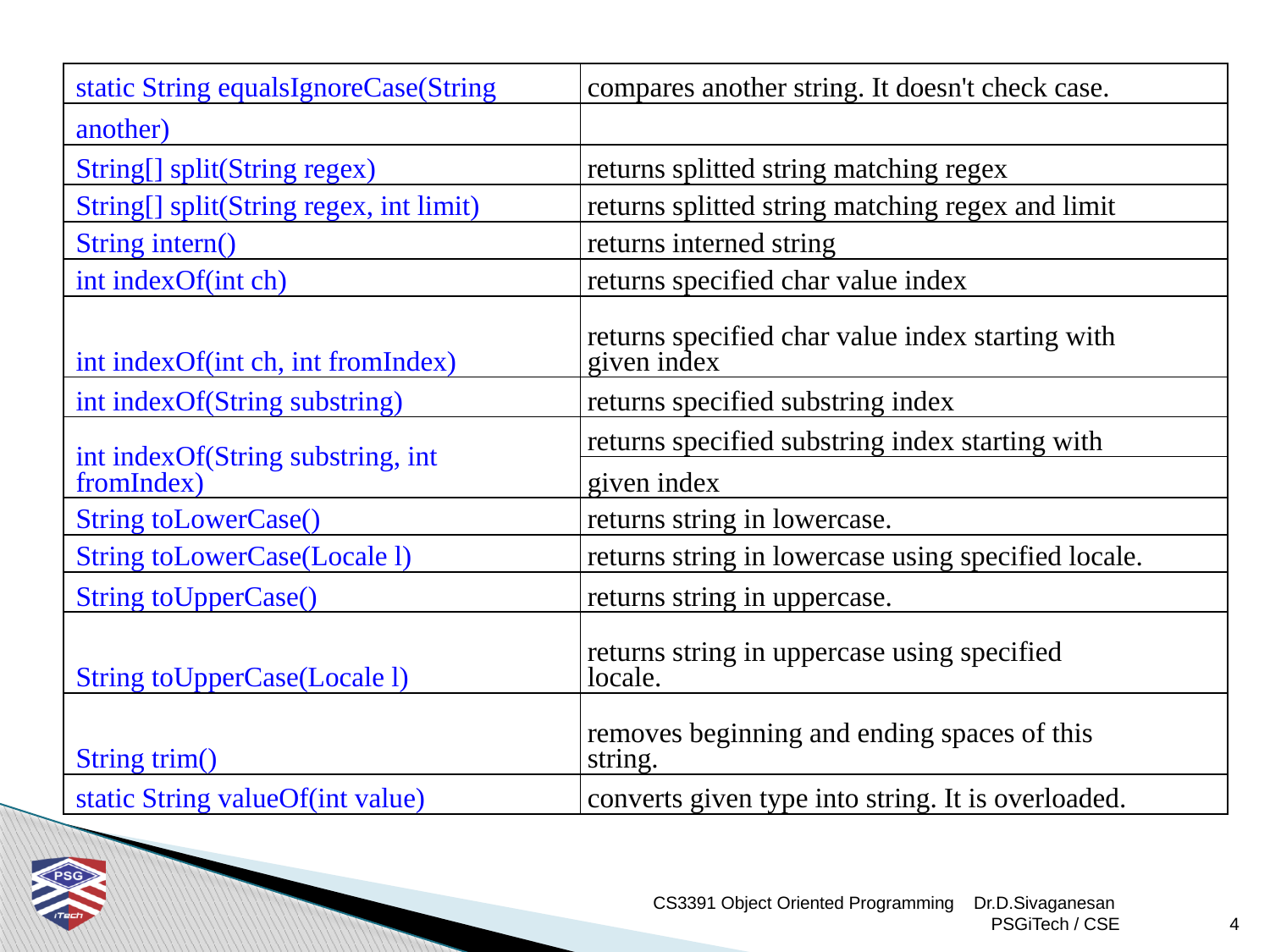

| static String equalsIgnoreCase(String | compares another string. It doesn't check case. |
| --- | --- |
| another) |  |
| String[] split(String regex) | returns splitted string matching regex |
| String[] split(String regex, int limit) | returns splitted string matching regex and limit |
| String intern() | returns interned string |
| int indexOf(int ch) | returns specified char value index |
| int indexOf(int ch, int fromIndex) | returns specified char value index starting with given index |
| int indexOf(String substring) | returns specified substring index |
| int indexOf(String substring, int fromIndex) | returns specified substring index starting with |
|  | given index |
| String toLowerCase() | returns string in lowercase. |
| String toLowerCase(Locale l) | returns string in lowercase using specified locale. |
| String toUpperCase() | returns string in uppercase. |
| String toUpperCase(Locale l) | returns string in uppercase using specified locale. |
| String trim() | removes beginning and ending spaces of this string. |
| static String valueOf(int value) | converts given type into string. It is overloaded. |
CS3391 Object Oriented Programming    Dr.D.Sivaganesan  PSGiTech / CSE
4